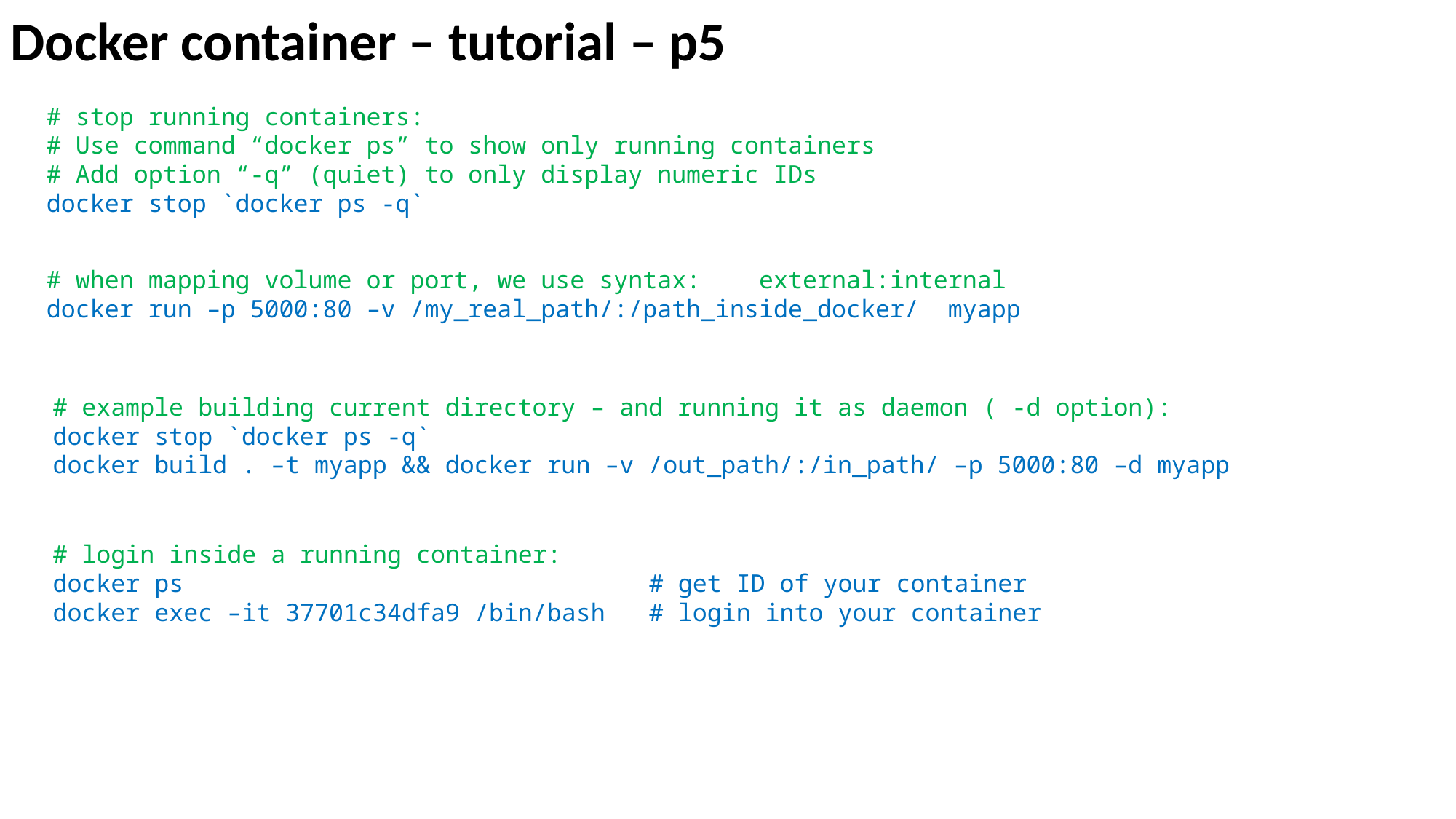

Docker container – tutorial – p5
# stop running containers:
# Use command “docker ps” to show only running containers
# Add option “-q” (quiet) to only display numeric IDs
docker stop `docker ps -q`
# when mapping volume or port, we use syntax:    external:internal
docker run –p 5000:80 –v /my_real_path/:/path_inside_docker/  myapp
# example building current directory – and running it as daemon ( -d option):
docker stop `docker ps -q`
docker build . –t myapp && docker run –v /out_path/:/in_path/ –p 5000:80 –d myapp
# login inside a running container:
docker ps                                # get ID of your container
docker exec –it 37701c34dfa9 /bin/bash   # login into your container